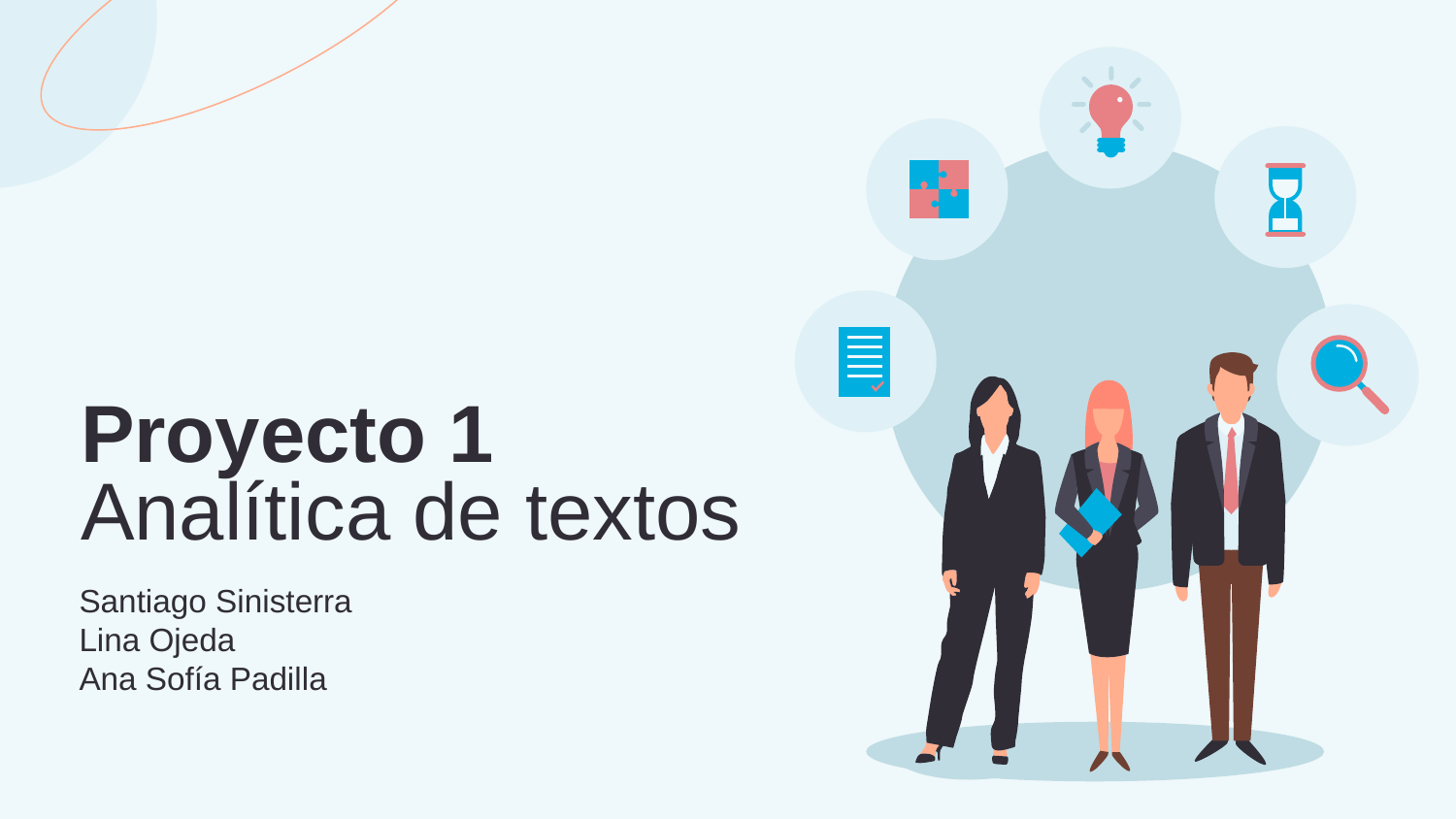

# Proyecto 1 Analítica de textos

Santiago Sinisterra
Lina Ojeda
Ana Sofía Padilla